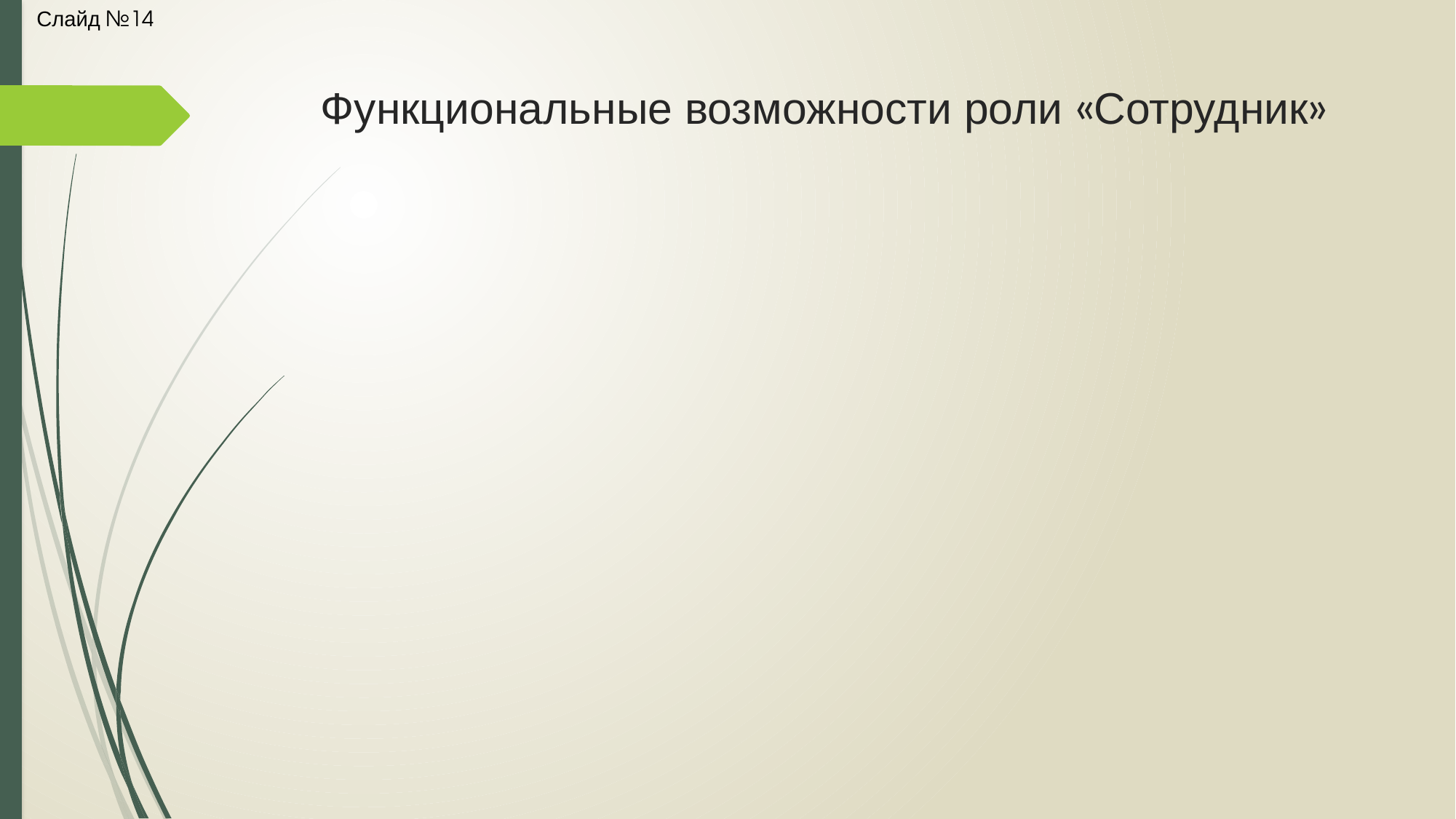

Слайд №14
# Функциональные возможности роли «Сотрудник»